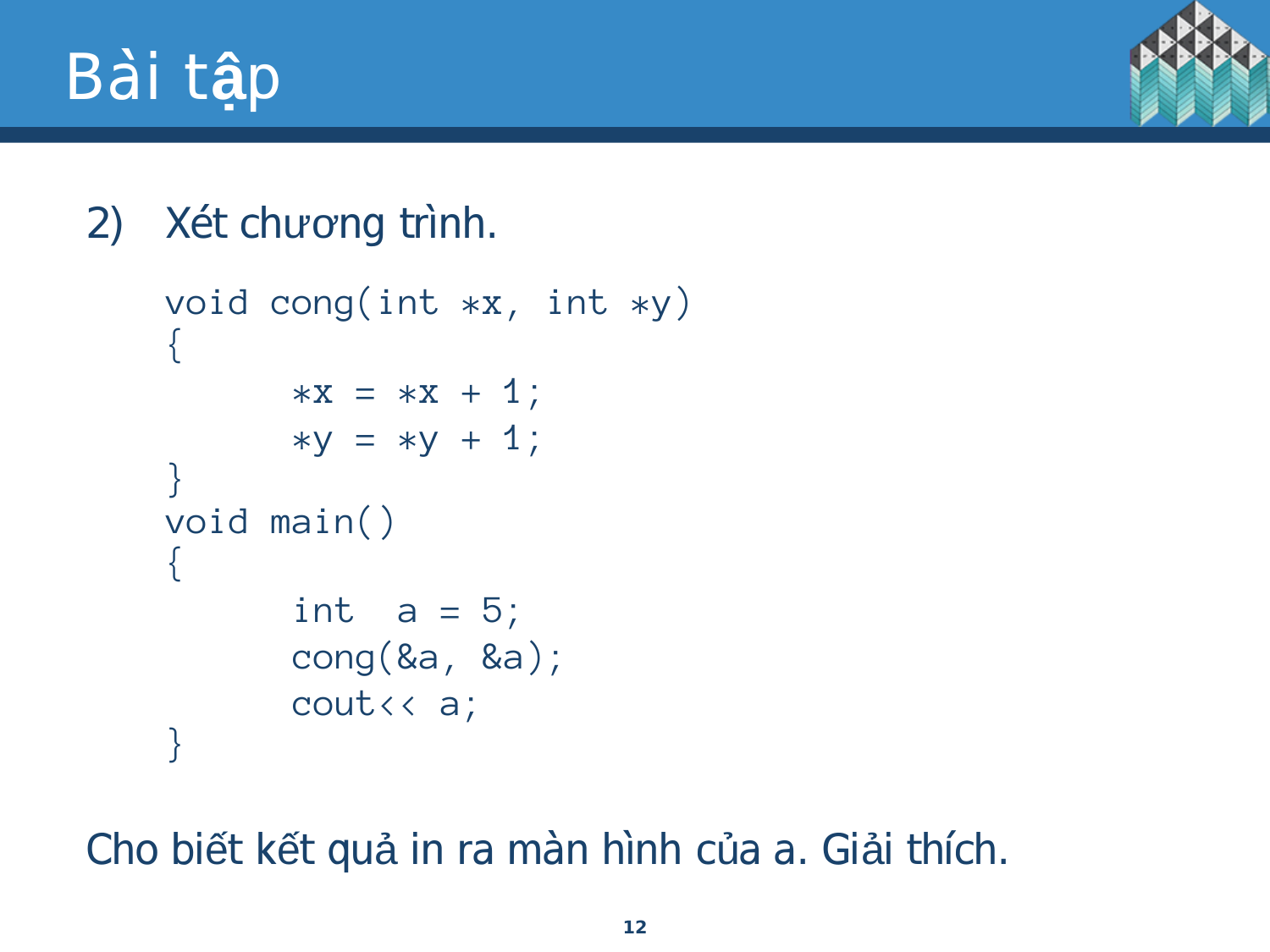

# Bài tập
Xét chương trình.

	void cong(int *x, int *y)
	{
		*x = *x + 1;
		*y = *y + 1;
	}
	void main()
	{
		int  a = 5;
		cong(&a, &a);
		cout<< a;
	}

Cho biết kết quả in ra màn hình của a. Giải thích.
12